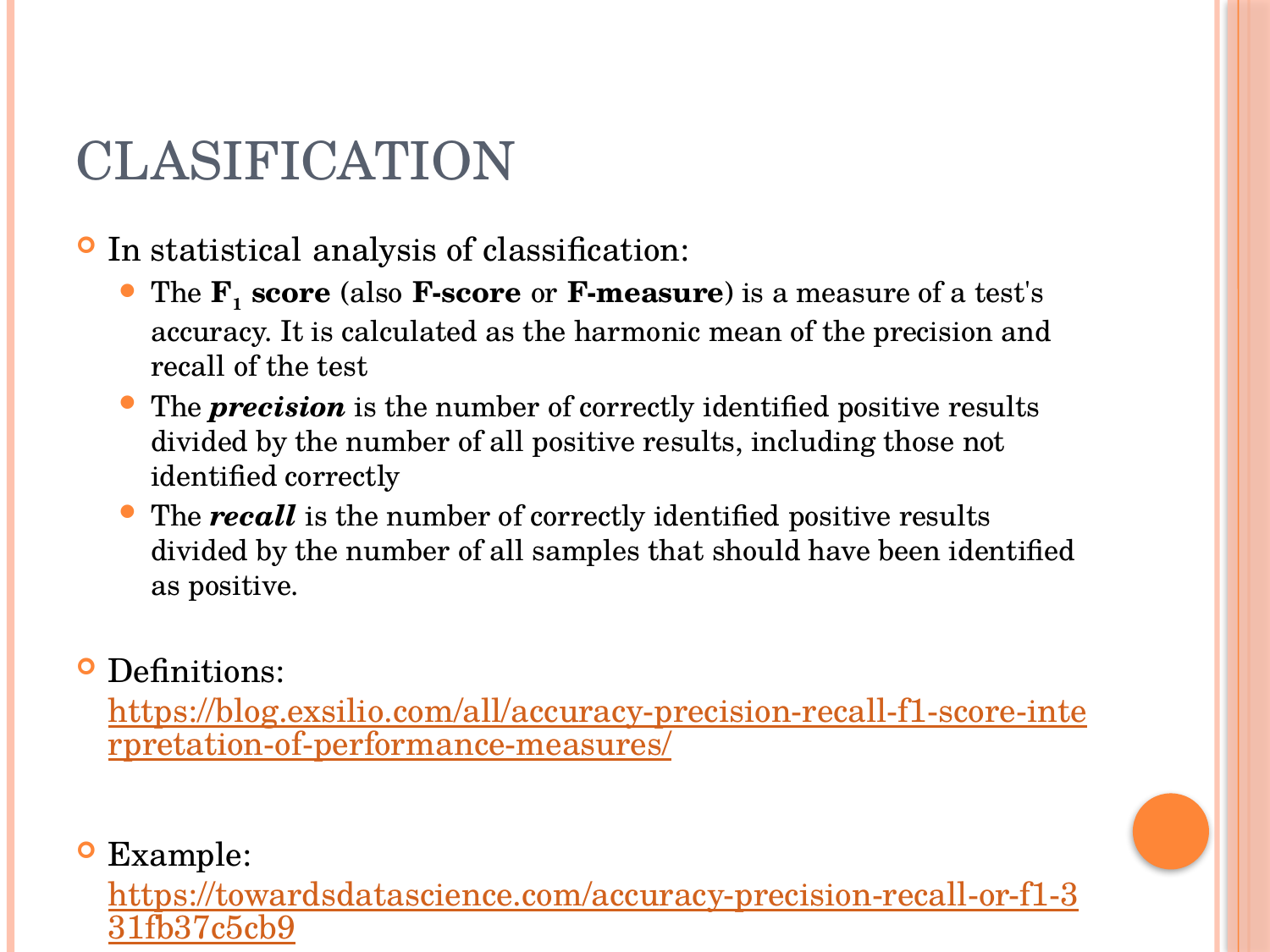

# Clasification
In statistical analysis of classification:
The F1 score (also F-score or F-measure) is a measure of a test's accuracy. It is calculated as the harmonic mean of the precision and recall of the test
The precision is the number of correctly identified positive results divided by the number of all positive results, including those not identified correctly
The recall is the number of correctly identified positive results divided by the number of all samples that should have been identified as positive.

Definitions: https://blog.exsilio.com/all/accuracy-precision-recall-f1-score-interpretation-of-performance-measures/

Example: https://towardsdatascience.com/accuracy-precision-recall-or-f1-331fb37c5cb9